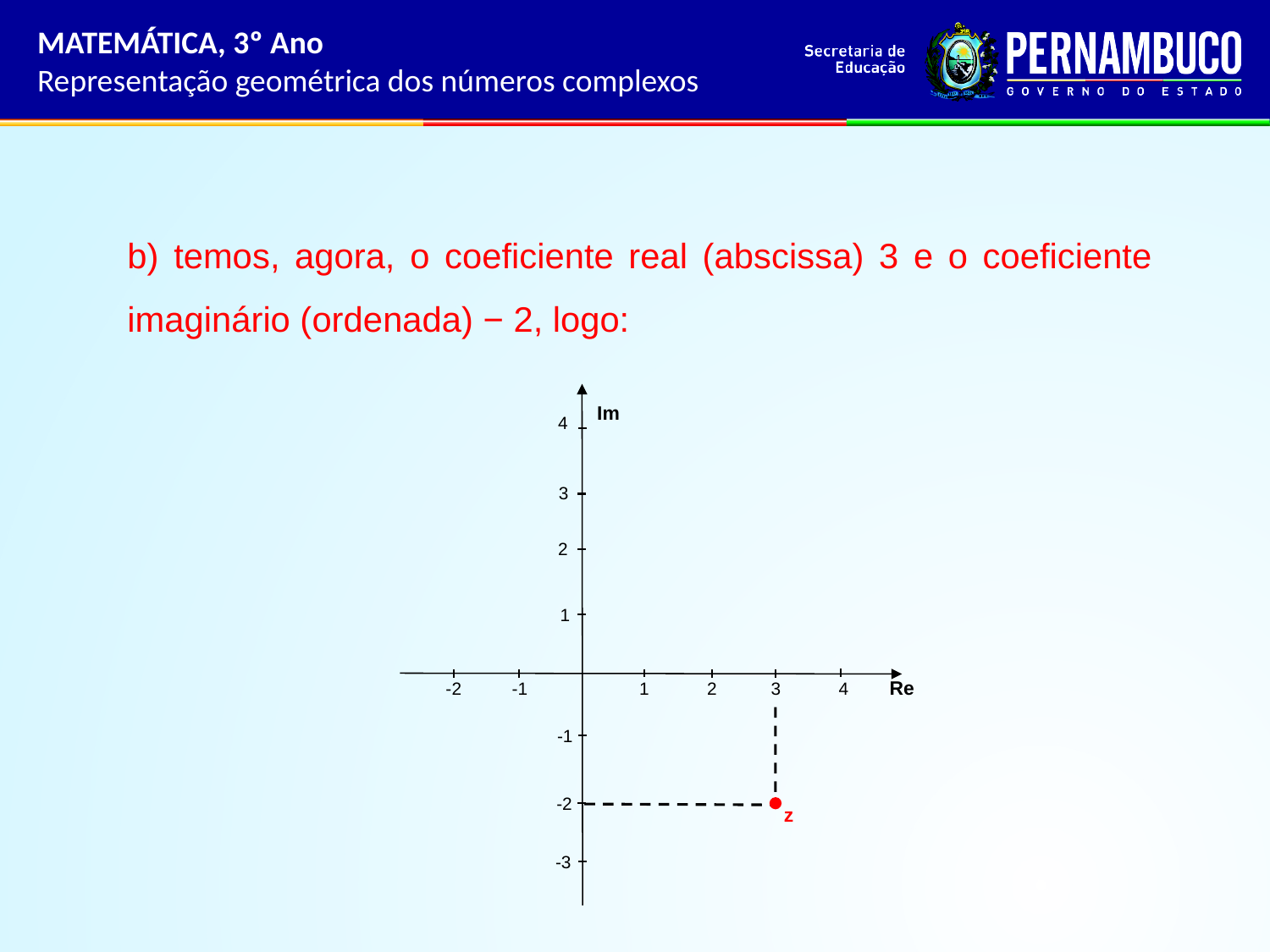

MATEMÁTICA, 3º Ano
Representação geométrica dos números complexos
b) temos, agora, o coeficiente real (abscissa) 3 e o coeficiente imaginário (ordenada) − 2, logo:
Im
4

3

2

1

Re
4
3
2
1
-2
-1

-1

-2
z

-3